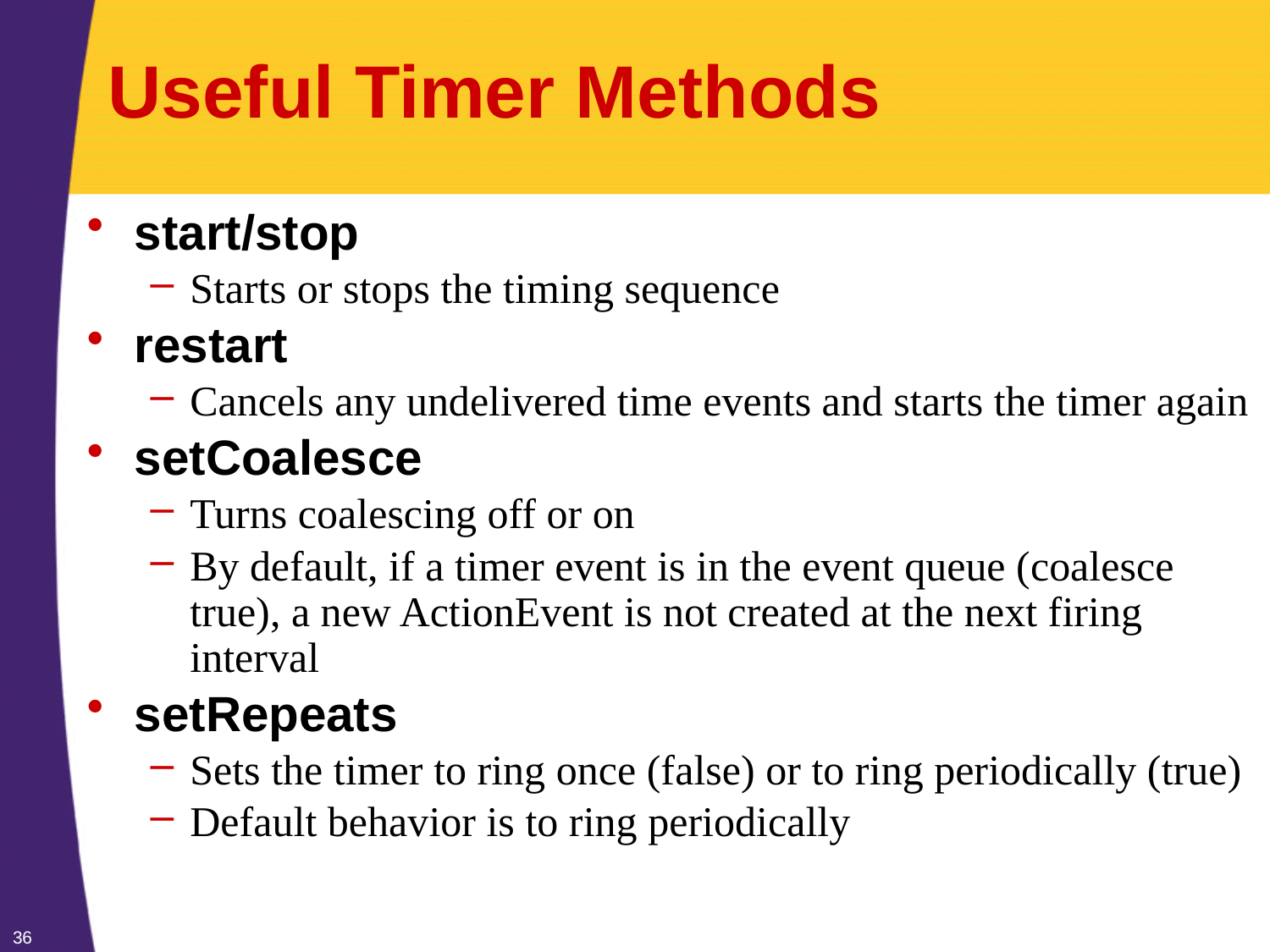

# Useful Timer Methods
start/stop
Starts or stops the timing sequence
restart
Cancels any undelivered time events and starts the timer again
setCoalesce
Turns coalescing off or on
By default, if a timer event is in the event queue (coalesce true), a new ActionEvent is not created at the next firing interval
setRepeats
Sets the timer to ring once (false) or to ring periodically (true)
Default behavior is to ring periodically
36